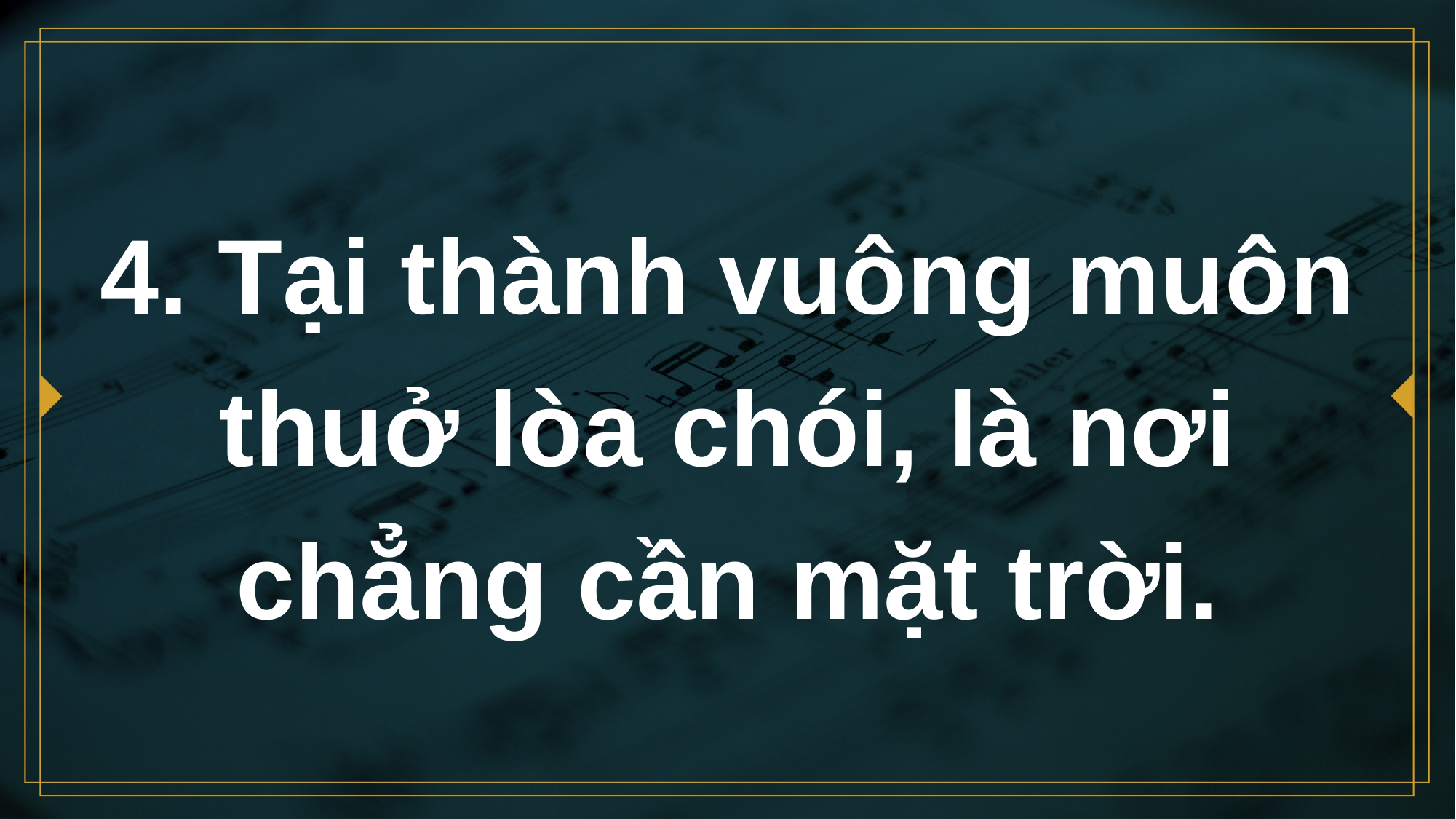

# 4. Tại thành vuông muôn thuở lòa chói, là nơi chẳng cần mặt trời.